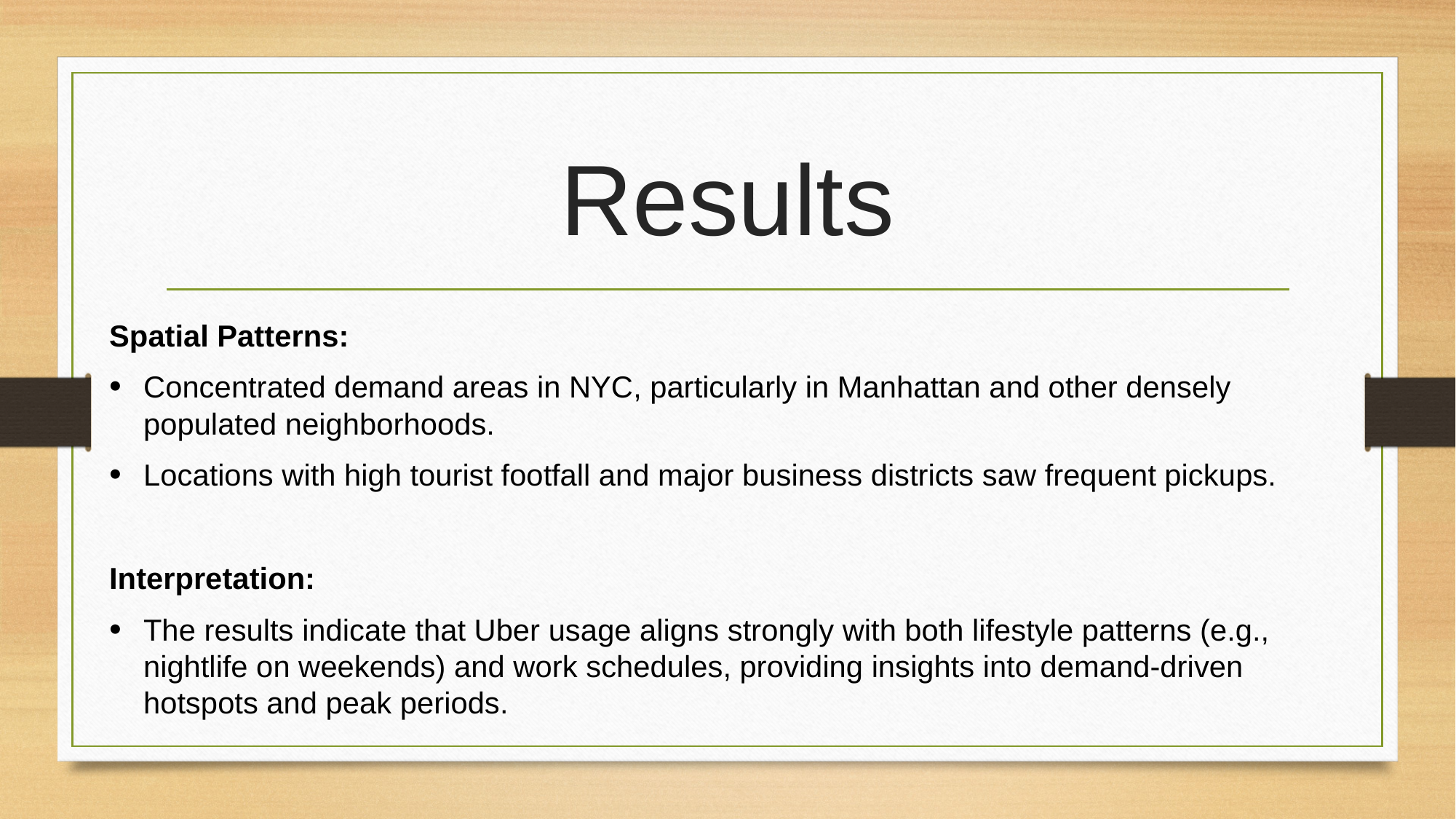

# Results
Spatial Patterns:
Concentrated demand areas in NYC, particularly in Manhattan and other densely populated neighborhoods.
Locations with high tourist footfall and major business districts saw frequent pickups.

Interpretation:
The results indicate that Uber usage aligns strongly with both lifestyle patterns (e.g., nightlife on weekends) and work schedules, providing insights into demand-driven hotspots and peak periods.